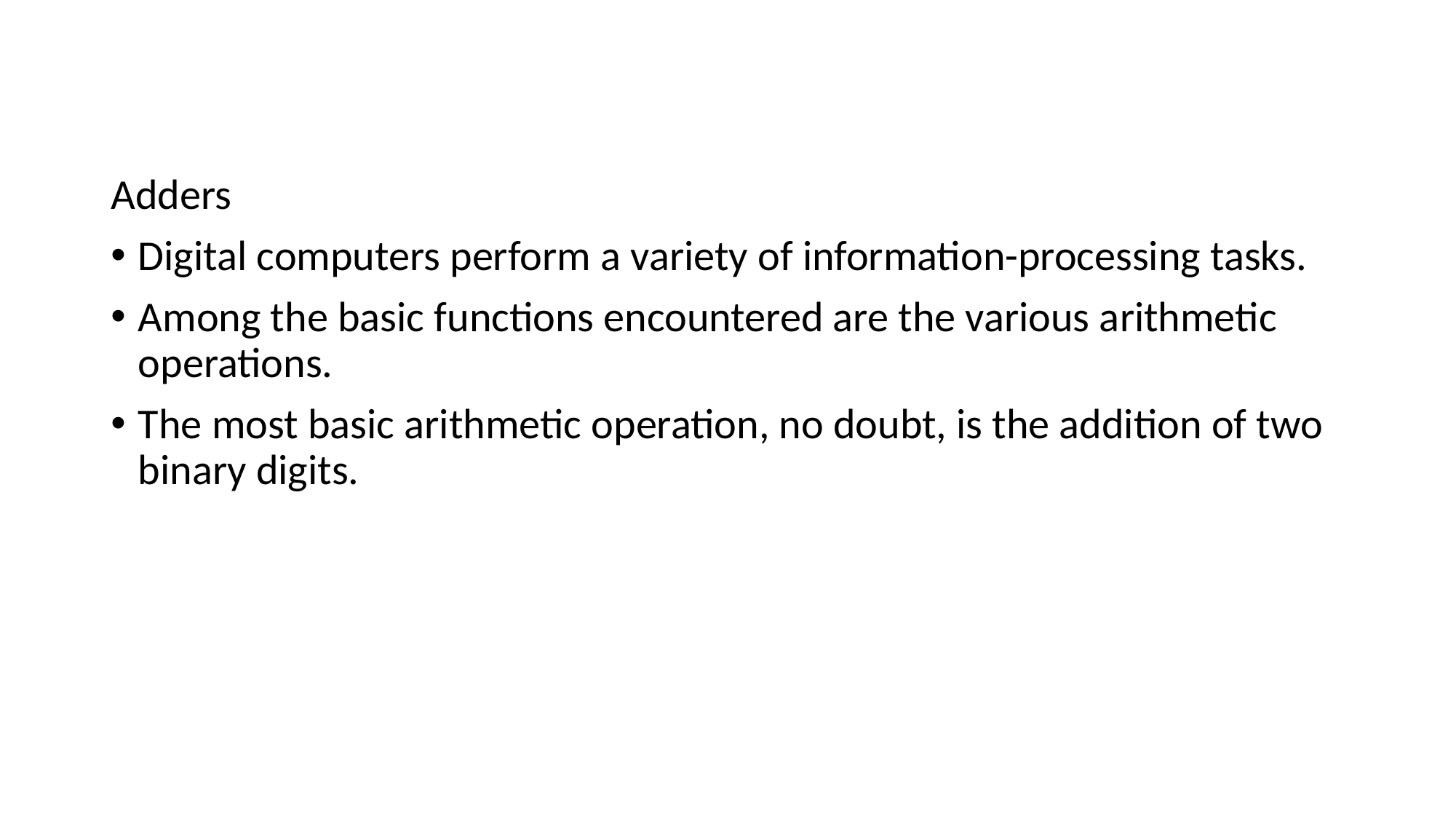

#
Adders
Digital computers perform a variety of information-processing tasks.
Among the basic functions encountered are the various arithmetic operations.
The most basic arithmetic operation, no doubt, is the addition of two binary digits.